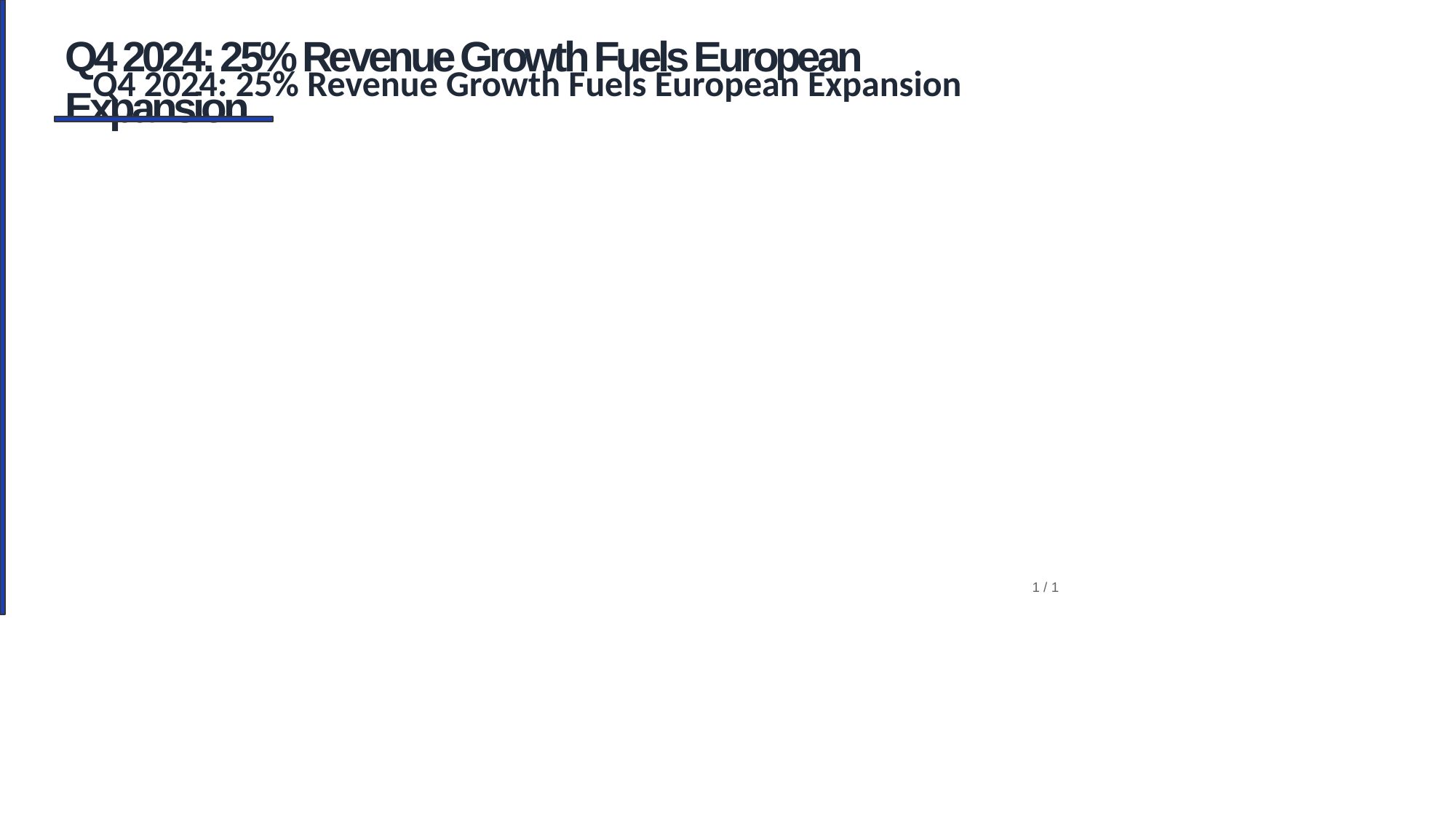

Q4 2024: 25% Revenue Growth Fuels European Expansion
Q4 2024: 25% Revenue Growth Fuels European Expansion

1 / 1